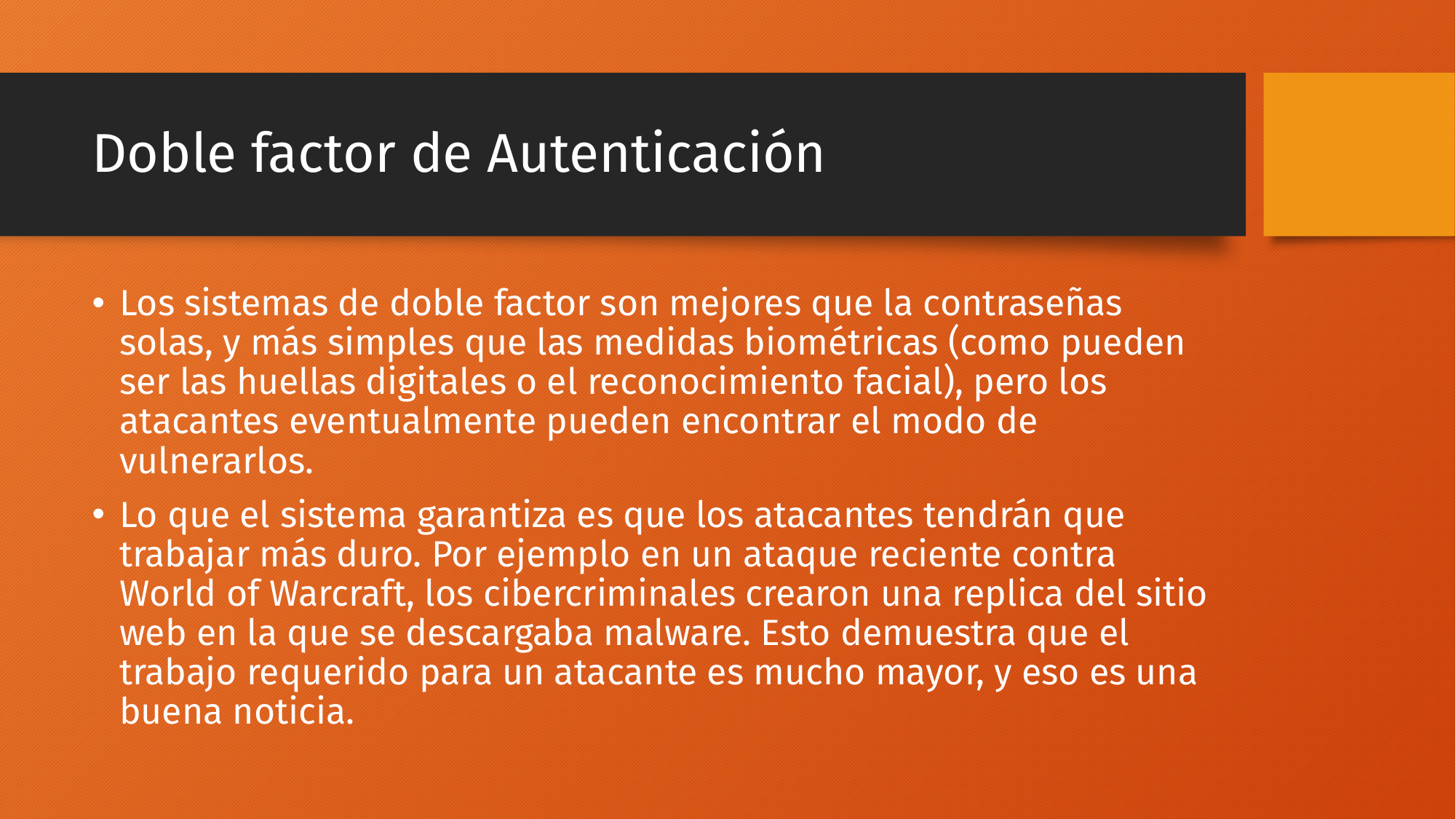

# Doble factor de Autenticación
Los sistemas de doble factor son mejores que la contraseñas solas, y más simples que las medidas biométricas (como pueden ser las huellas digitales o el reconocimiento facial), pero los atacantes eventualmente pueden encontrar el modo de vulnerarlos.
Lo que el sistema garantiza es que los atacantes tendrán que trabajar más duro. Por ejemplo en un ataque reciente contra World of Warcraft, los cibercriminales crearon una replica del sitio web en la que se descargaba malware. Esto demuestra que el trabajo requerido para un atacante es mucho mayor, y eso es una buena noticia.